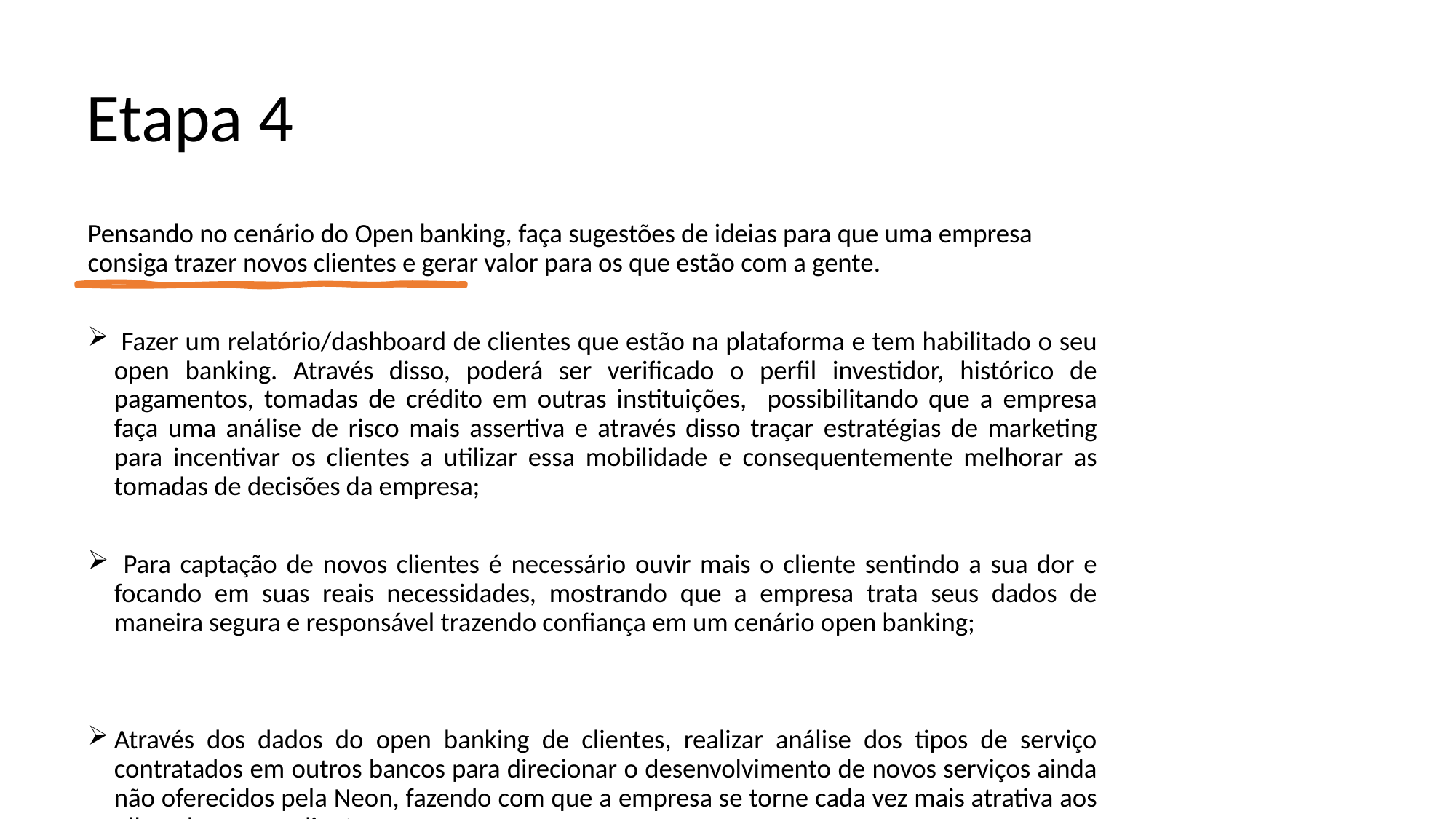

# Etapa 4
Pensando no cenário do Open banking, faça sugestões de ideias para que uma empresa consiga trazer novos clientes e gerar valor para os que estão com a gente.

 Fazer um relatório/dashboard de clientes que estão na plataforma e tem habilitado o seu open banking. Através disso, poderá ser verificado o perfil investidor, histórico de pagamentos, tomadas de crédito em outras instituições,  possibilitando que a empresa faça uma análise de risco mais assertiva e através disso traçar estratégias de marketing para incentivar os clientes a utilizar essa mobilidade e consequentemente melhorar as tomadas de decisões da empresa;

 Para captação de novos clientes é necessário ouvir mais o cliente sentindo a sua dor e focando em suas reais necessidades, mostrando que a empresa trata seus dados de maneira segura e responsável trazendo confiança em um cenário open banking;

Através dos dados do open banking de clientes, realizar análise dos tipos de serviço contratados em outros bancos para direcionar o desenvolvimento de novos serviços ainda não oferecidos pela Neon, fazendo com que a empresa se torne cada vez mais atrativa aos olhos dos novos clientes.